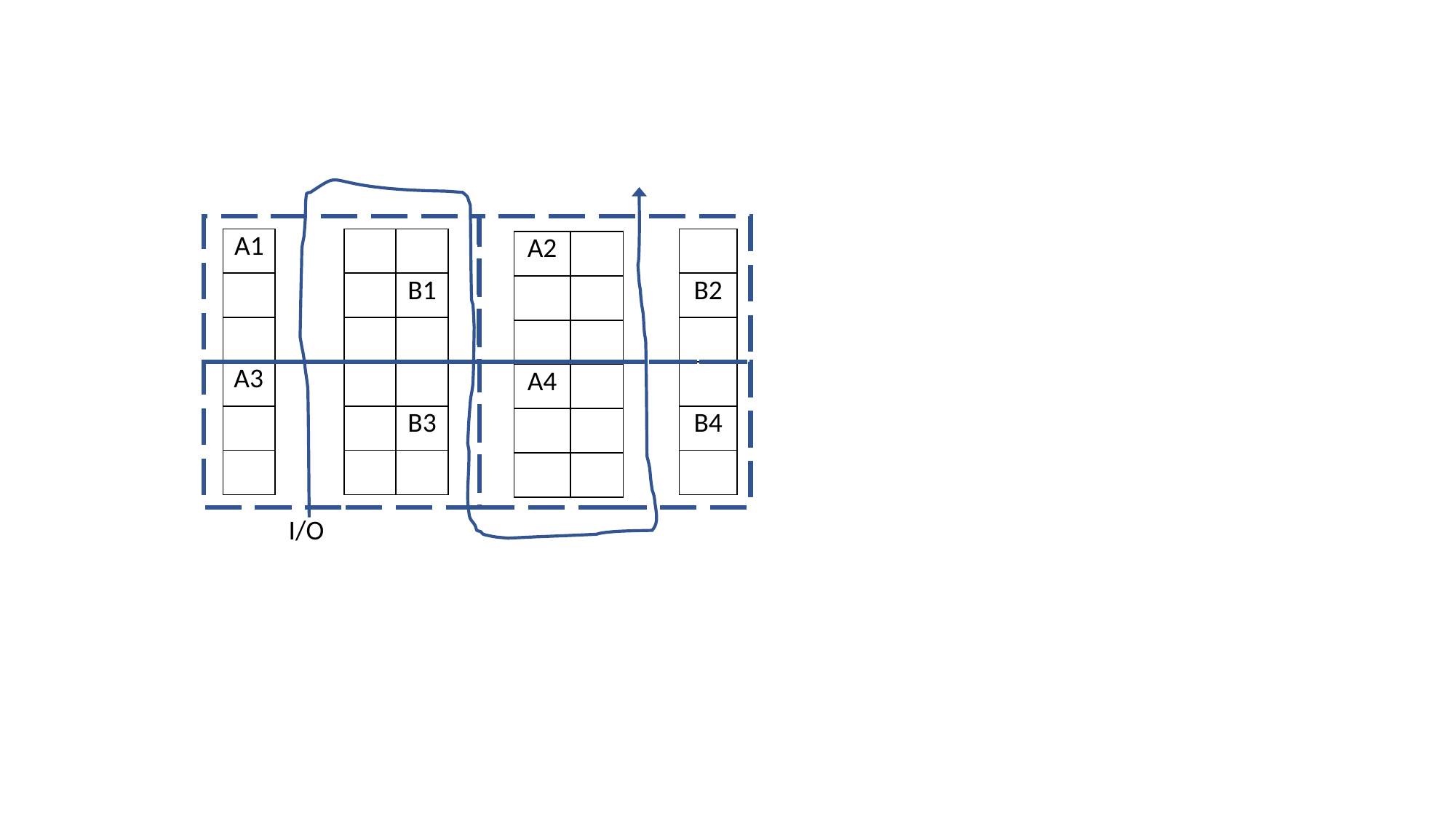

| A1 |
| --- |
|  |
|  |
| A3 |
|  |
|  |
|  |  |
| --- | --- |
|  | B1 |
|  |  |
|  |  |
|  | B3 |
|  |  |
|  |
| --- |
| B2 |
|  |
|  |
| B4 |
|  |
| A2 |  |
| --- | --- |
|  |  |
|  |  |
| A4 |  |
|  |  |
|  |  |

I/O